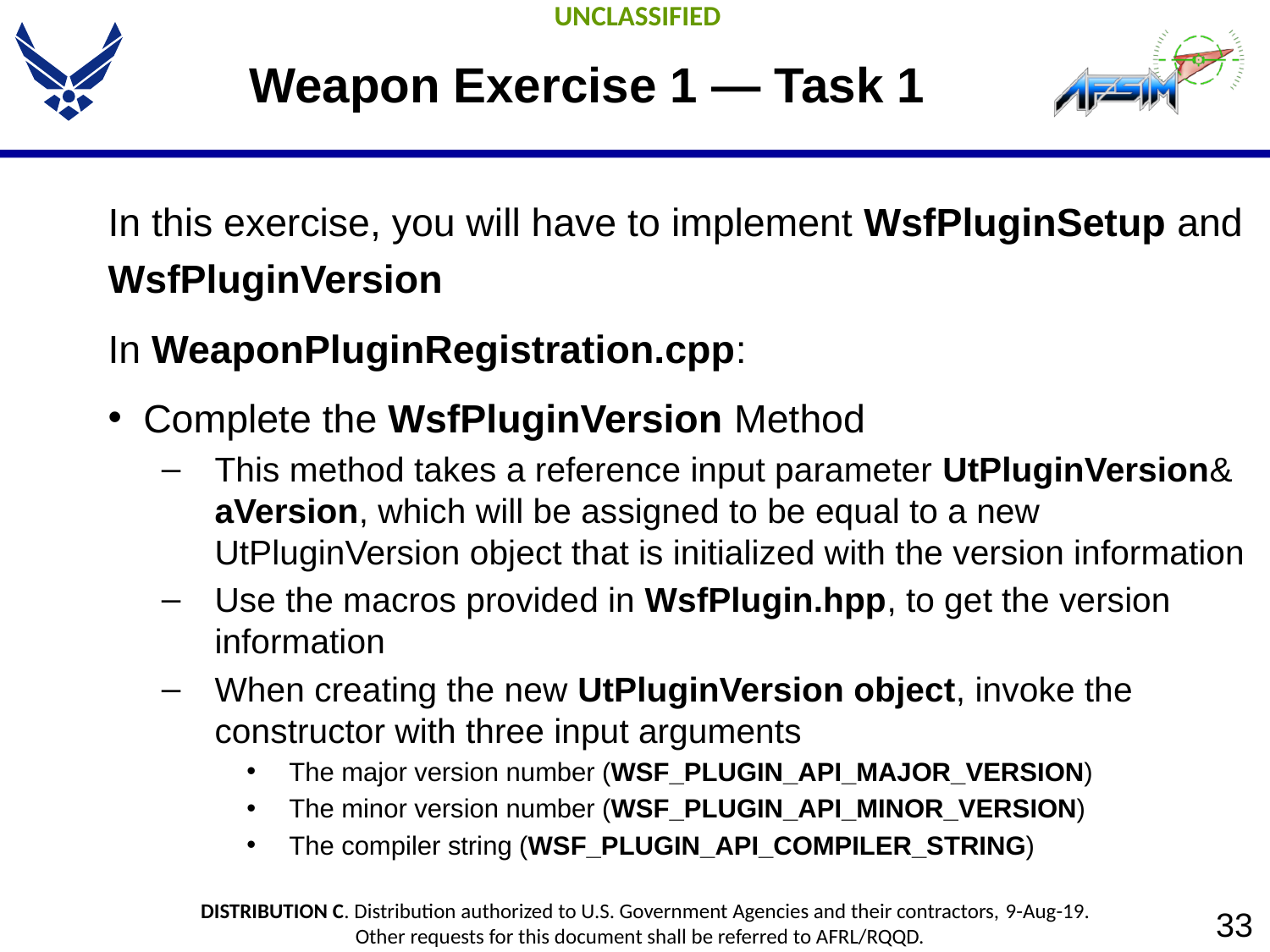

# Weapon Exercise 1 — Task 1
In this exercise, you will have to implement WsfPluginSetup and WsfPluginVersion
In WeaponPluginRegistration.cpp:
Complete the WsfPluginVersion Method
This method takes a reference input parameter UtPluginVersion& aVersion, which will be assigned to be equal to a new UtPluginVersion object that is initialized with the version information
Use the macros provided in WsfPlugin.hpp, to get the version information
When creating the new UtPluginVersion object, invoke the constructor with three input arguments
The major version number (WSF_PLUGIN_API_MAJOR_VERSION)
The minor version number (WSF_PLUGIN_API_MINOR_VERSION)
The compiler string (WSF_PLUGIN_API_COMPILER_STRING)